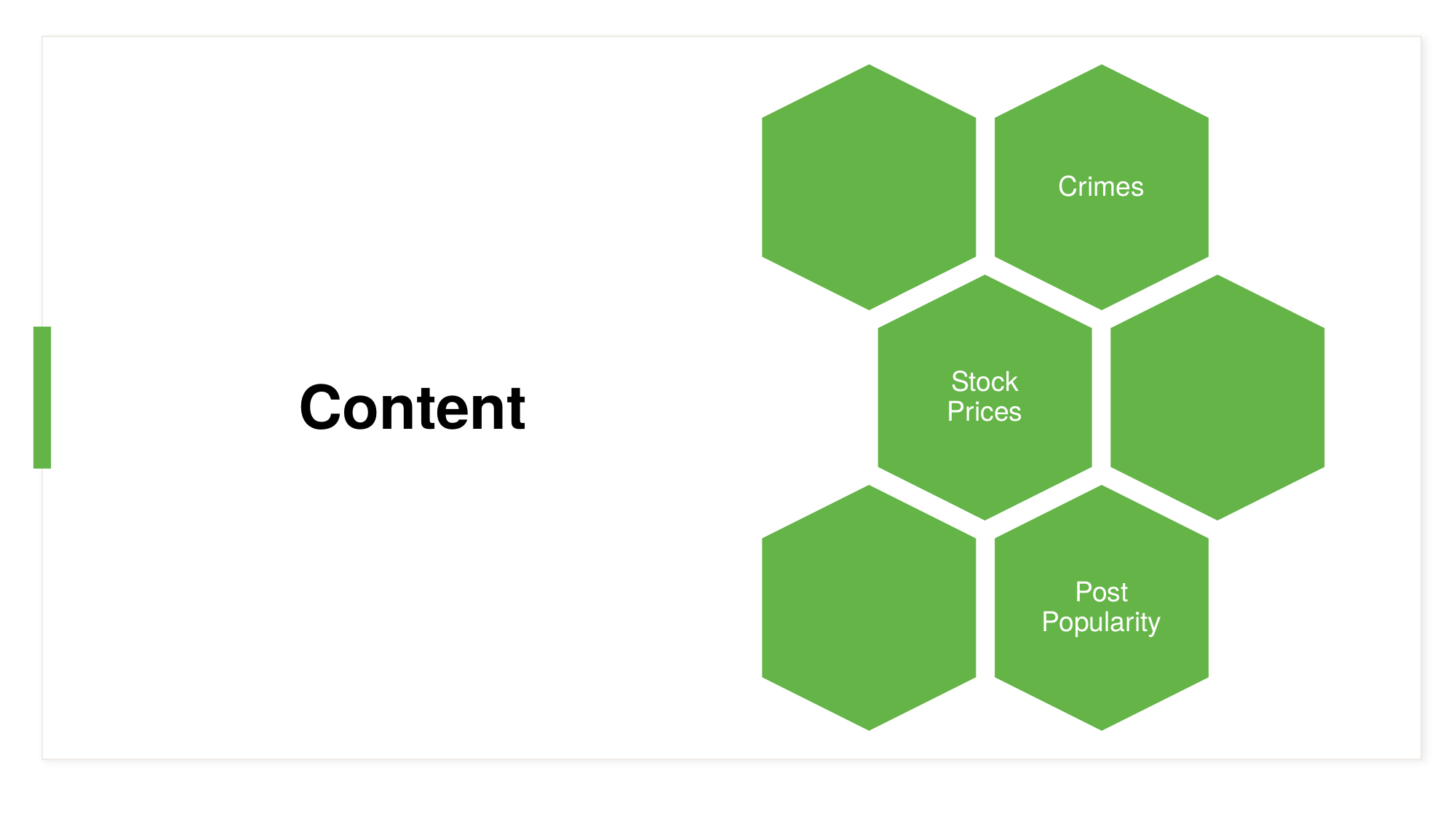

Crimes

Stock Prices

Post Popularity

# Content